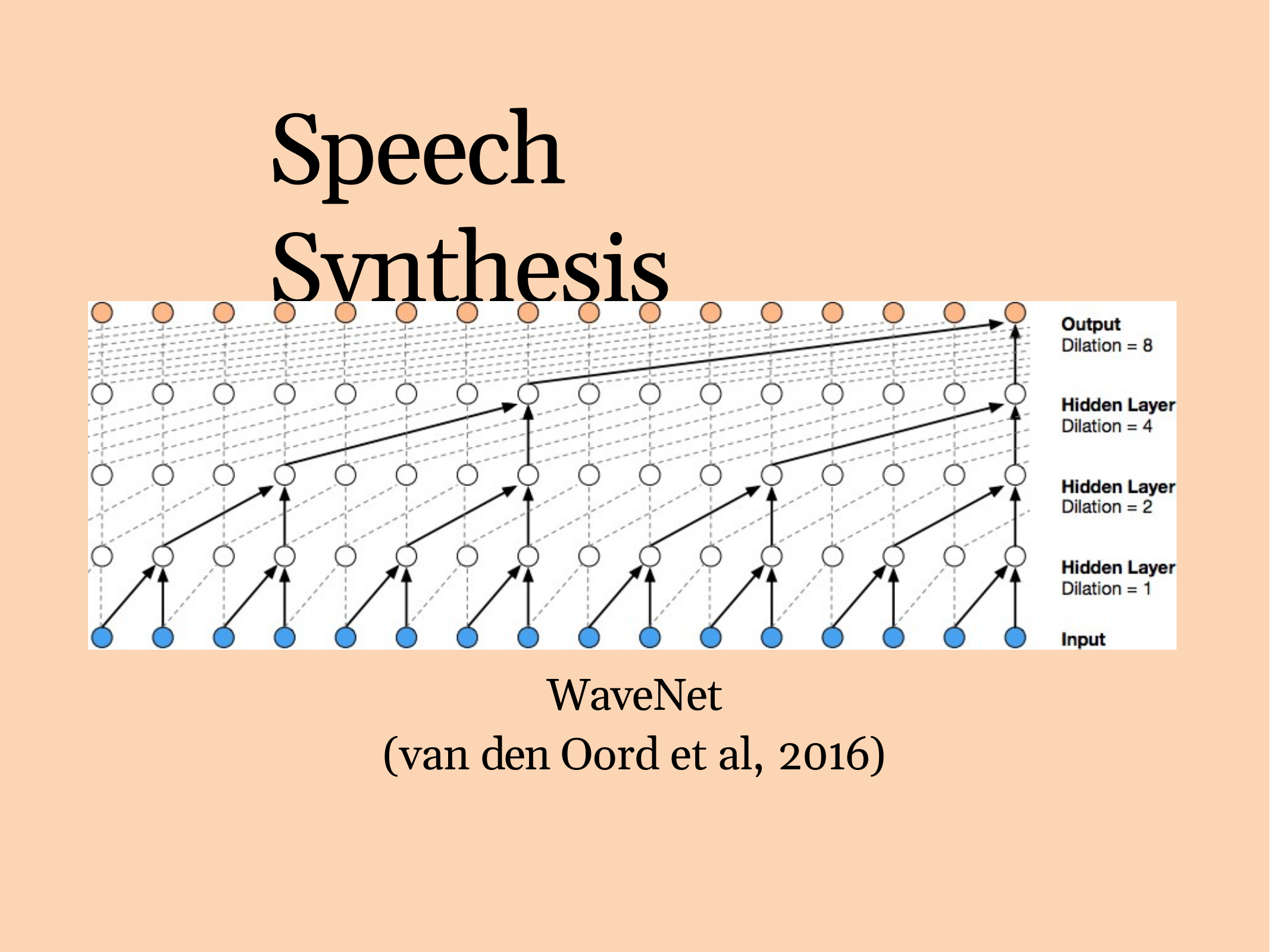

# Speech Synthesis

WaveNet
(van den Oord et al, 2016)